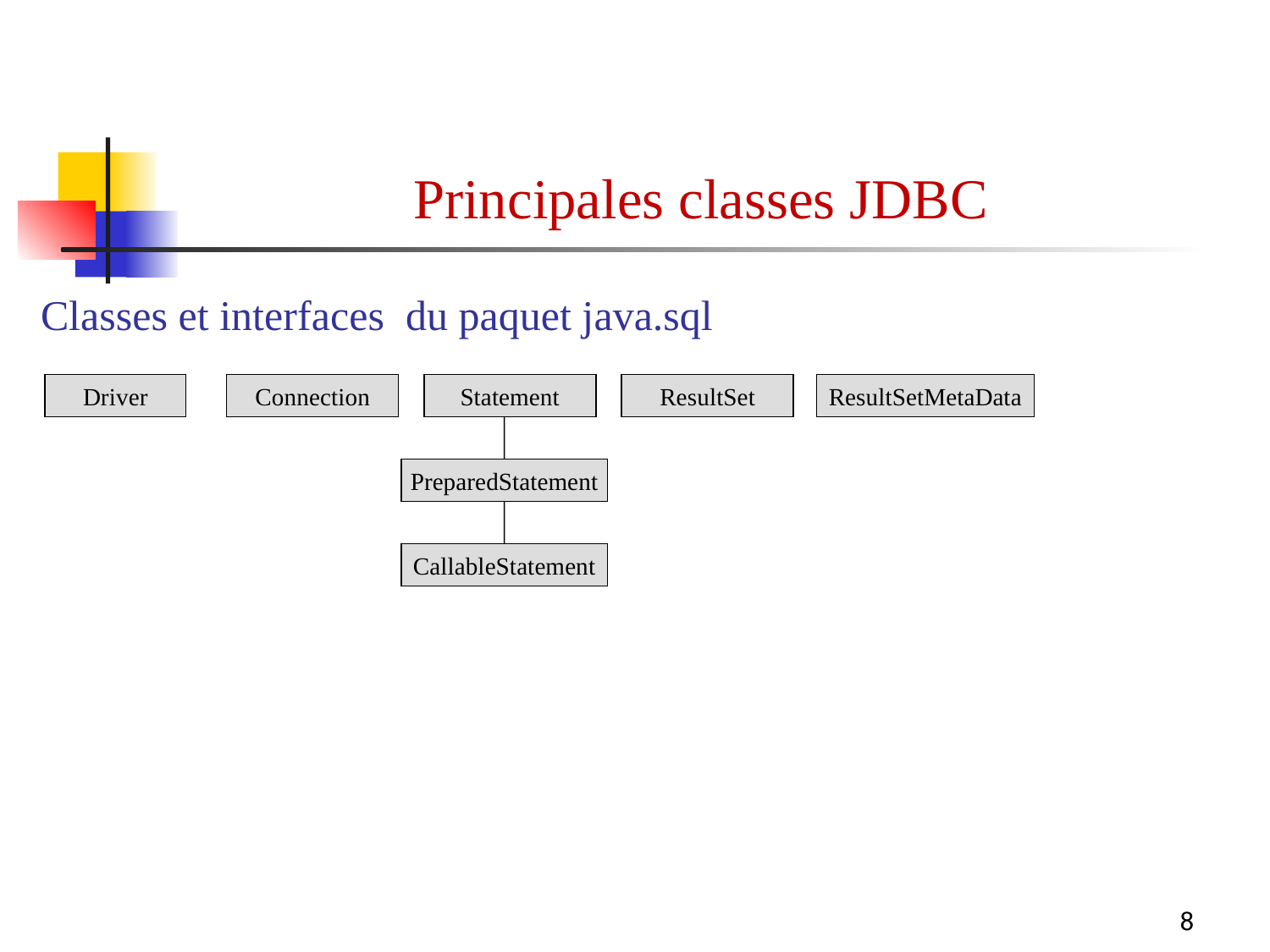

Principales classes JDBC
Classes et interfaces  du paquet java.sql
Driver
Connection
Statement
ResultSet
ResultSetMetaData

PreparedStatement

CallableStatement
8